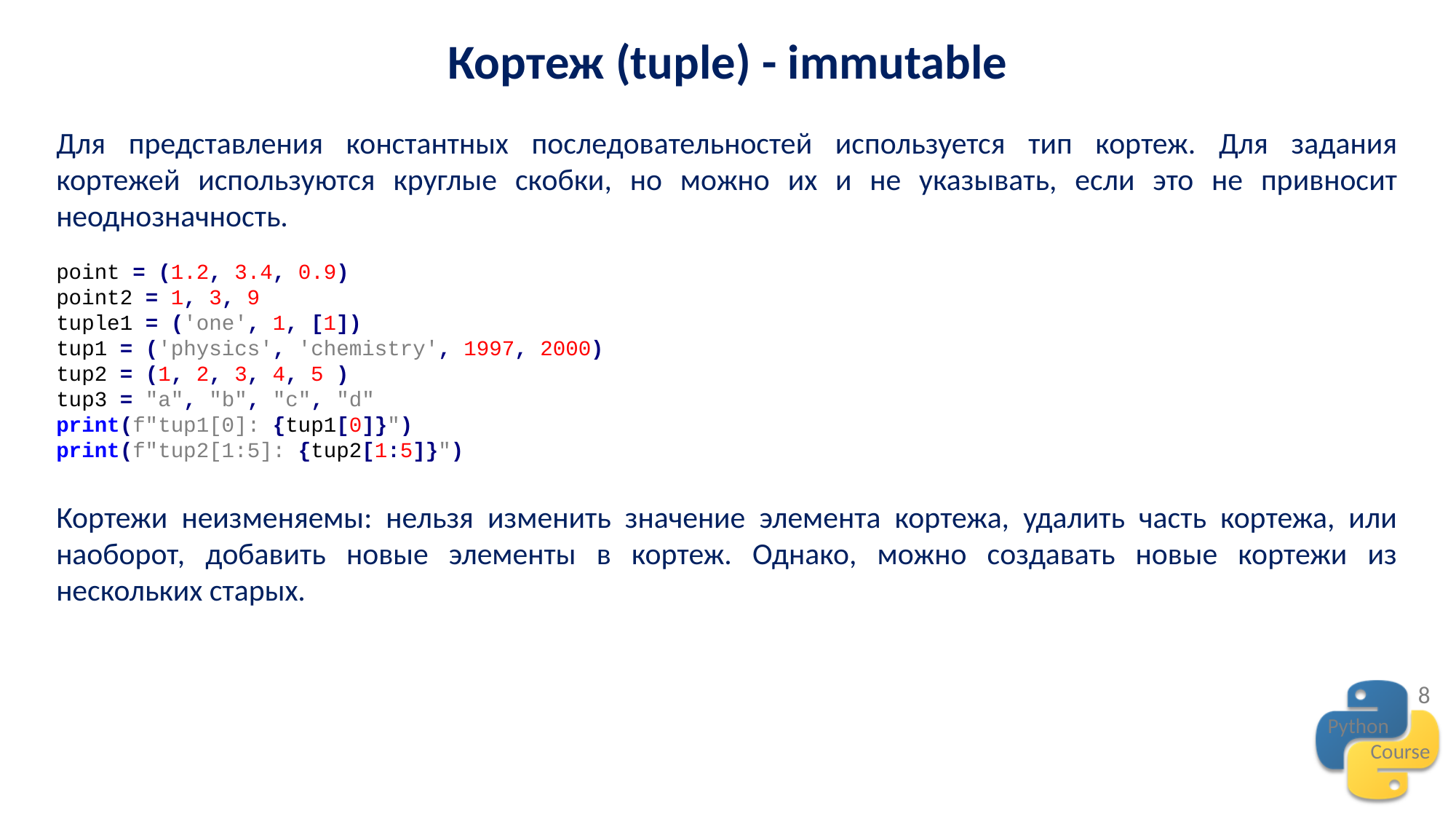

Кортеж (tuple) - immutable
Для представления константных последовательностей используется тип кортеж. Для задания кортежей используются круглые скобки, но можно их и не указывать, если это не привносит неоднозначность.

point = (1.2, 3.4, 0.9)
point2 = 1, 3, 9
tuple1 = ('one', 1, [1])
tup1 = ('physics', 'chemistry', 1997, 2000)
tup2 = (1, 2, 3, 4, 5 )
tup3 = "a", "b", "c", "d"
print(f"tup1[0]: {tup1[0]}")
print(f"tup2[1:5]: {tup2[1:5]}")

Кортежи неизменяемы: нельзя изменить значение элемента кортежа, удалить часть кортежа, или наоборот, добавить новые элементы в кортеж. Однако, можно создавать новые кортежи из нескольких старых.